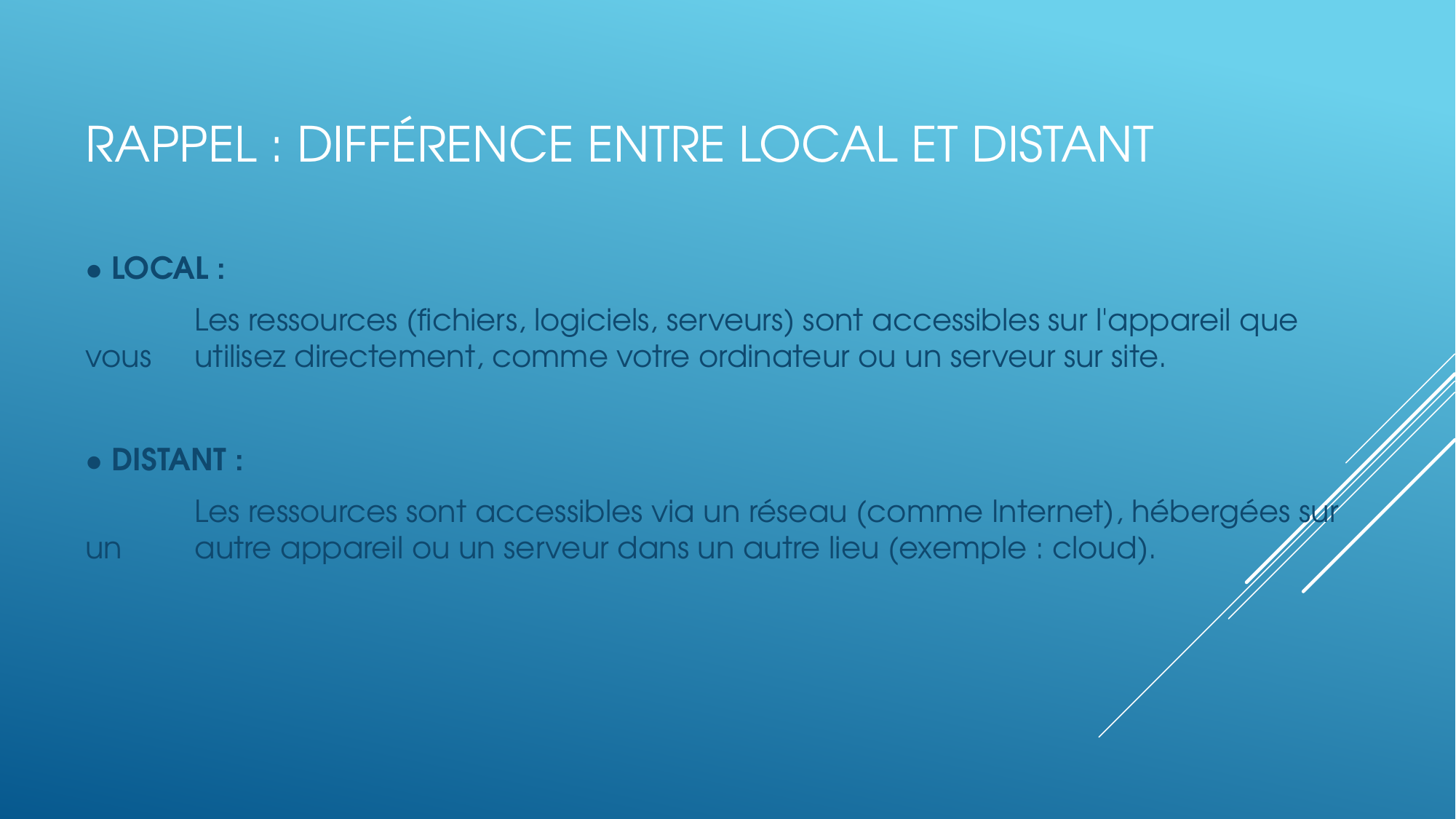

RAPPEL : Différence entre local et distant
• LOCAL :
	Les ressources (fichiers, logiciels, serveurs) sont accessibles sur l'appareil que vous 	utilisez directement, comme votre ordinateur ou un serveur sur site.

• DISTANT :
	Les ressources sont accessibles via un réseau (comme Internet), hébergées sur un 	autre appareil ou un serveur dans un autre lieu (exemple : cloud).